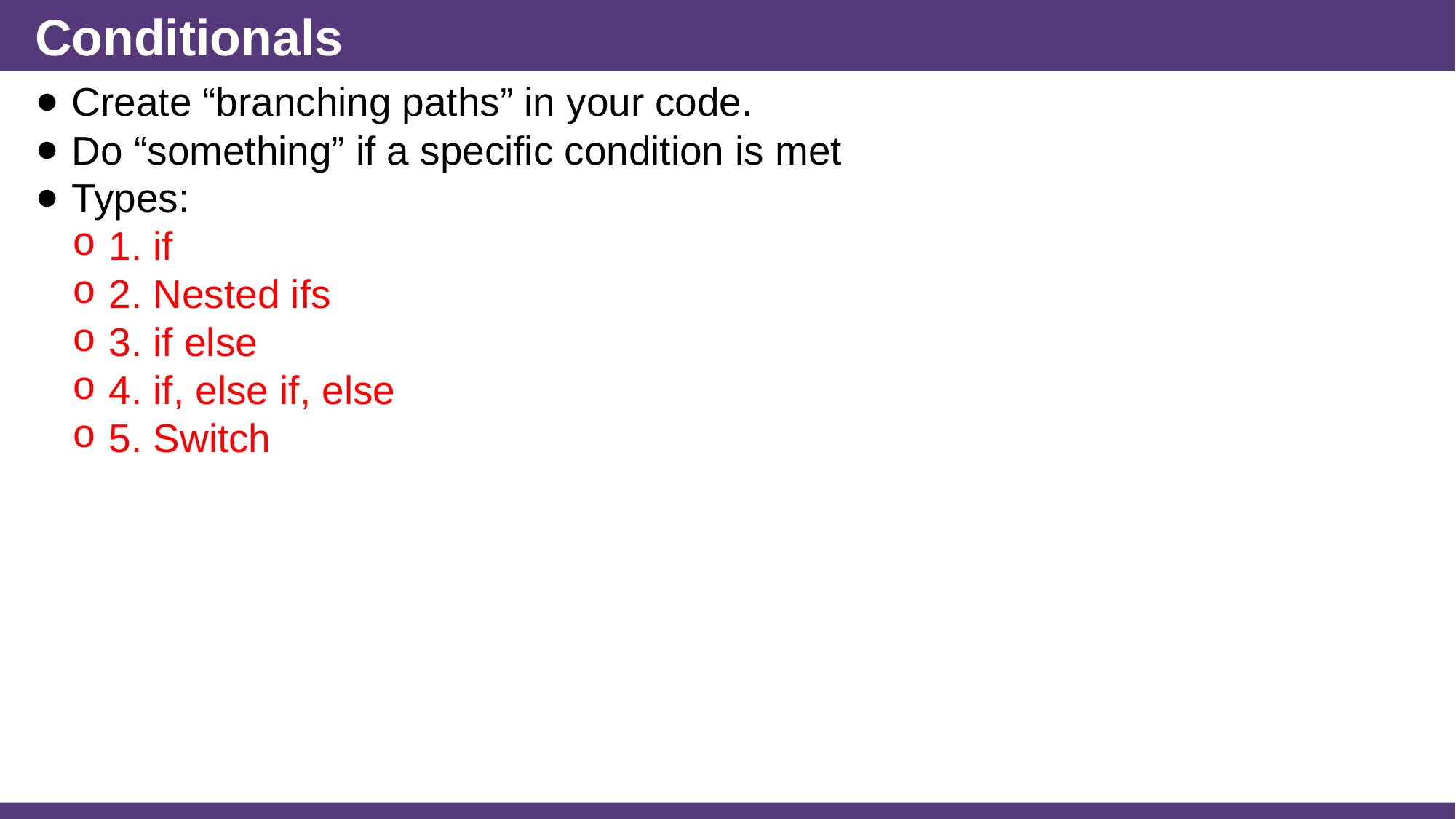

# Conditionals
Create “branching paths” in your code.
Do “something” if a specific condition is met
Types:
1. if
2. Nested ifs
3. if else
4. if, else if, else
5. Switch